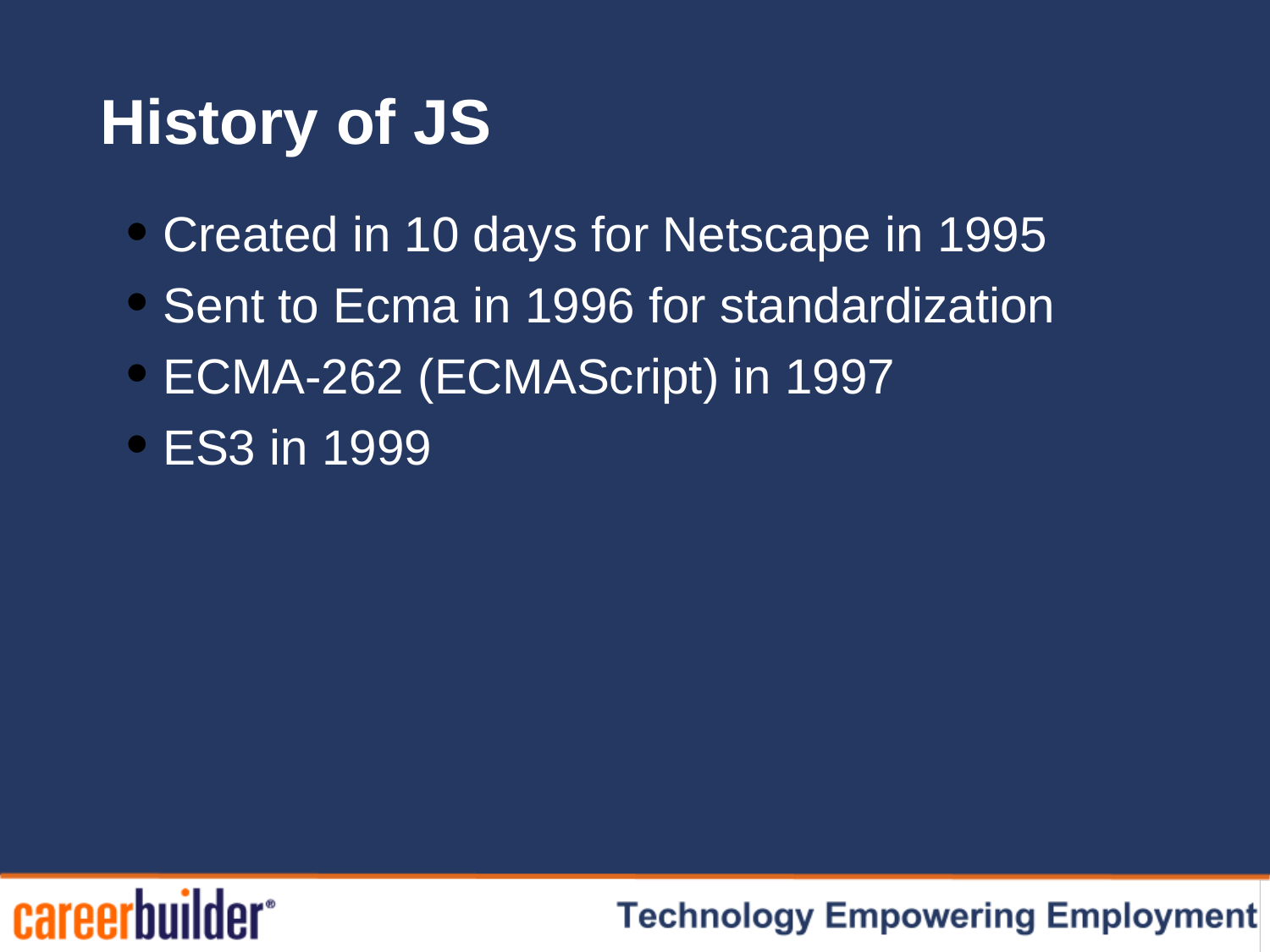

# History of JS
 Created in 10 days for Netscape in 1995
 Sent to Ecma in 1996 for standardization
 ECMA-262 (ECMAScript) in 1997
 ES3 in 1999